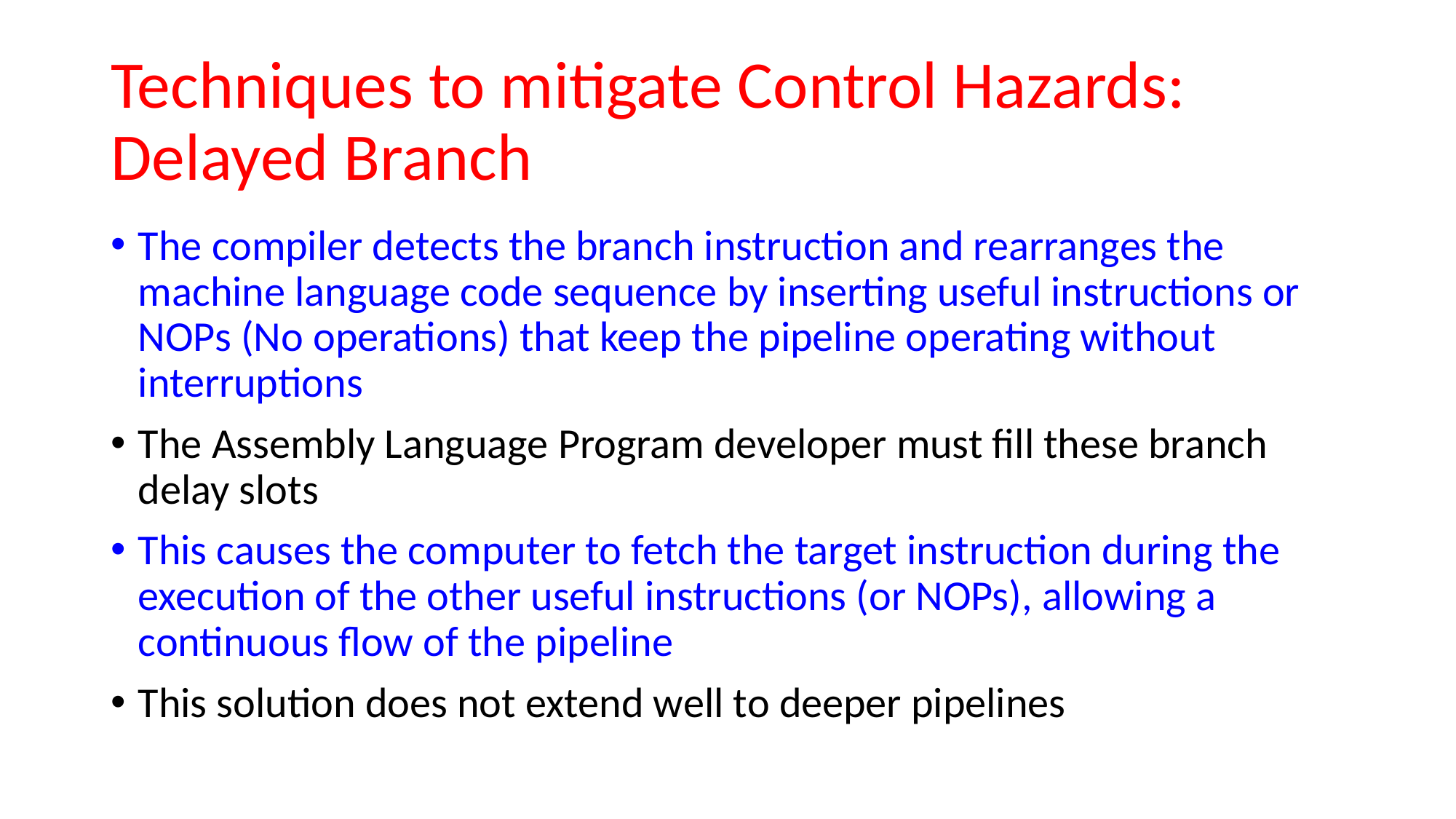

# Techniques to mitigate Control Hazards: Delayed Branch
The compiler detects the branch instruction and rearranges the machine language code sequence by inserting useful instructions or NOPs (No operations) that keep the pipeline operating without interruptions
The Assembly Language Program developer must fill these branch delay slots
This causes the computer to fetch the target instruction during the execution of the other useful instructions (or NOPs), allowing a continuous flow of the pipeline
This solution does not extend well to deeper pipelines